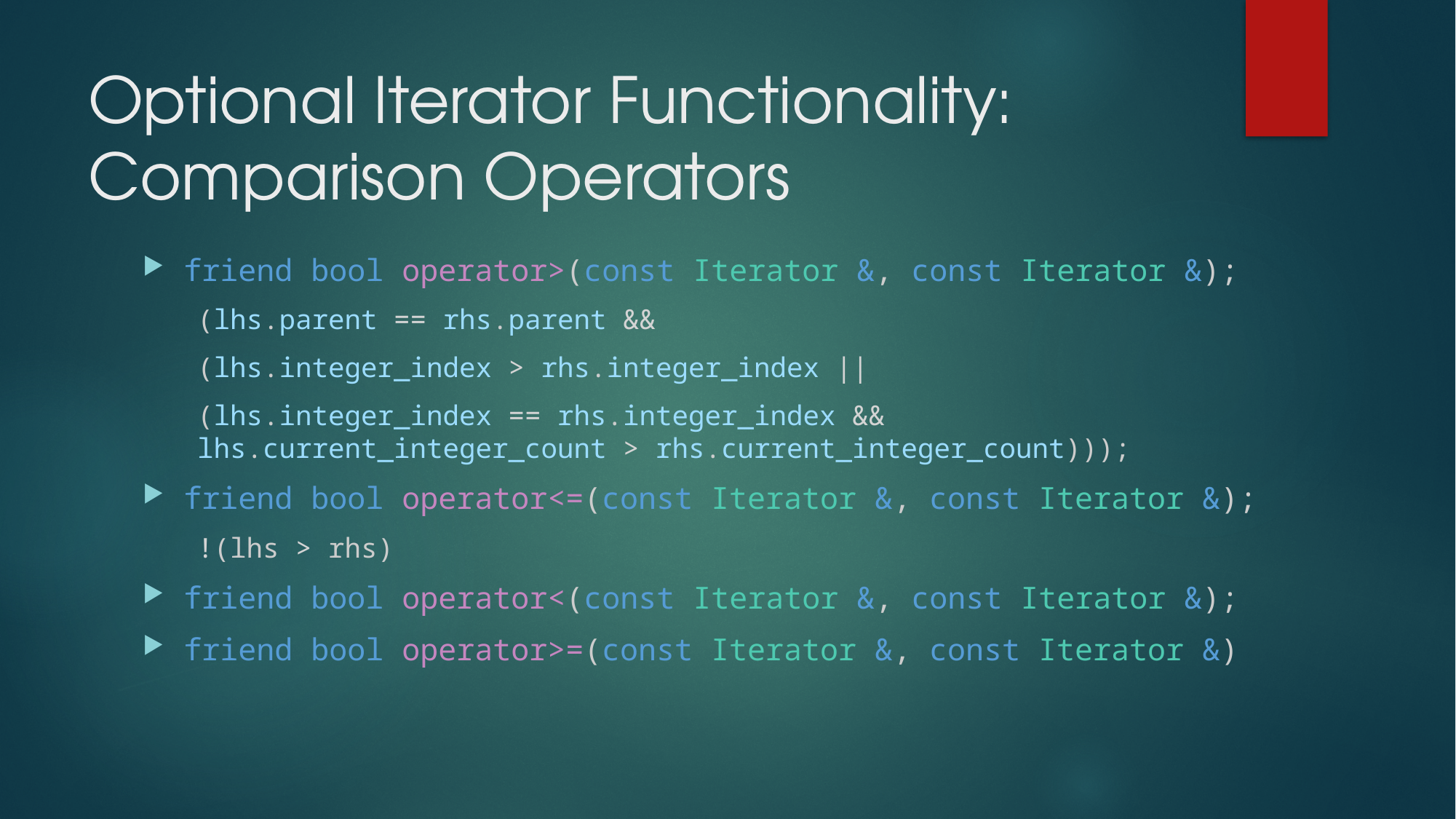

# Optional Iterator Functionality: Comparison Operators
friend bool operator>(const Iterator &, const Iterator &);
(lhs.parent == rhs.parent &&
(lhs.integer_index > rhs.integer_index ||
(lhs.integer_index == rhs.integer_index &&        lhs.current_integer_count > rhs.current_integer_count)));
friend bool operator<=(const Iterator &, const Iterator &);
!(lhs > rhs)
friend bool operator<(const Iterator &, const Iterator &);
friend bool operator>=(const Iterator &, const Iterator &)